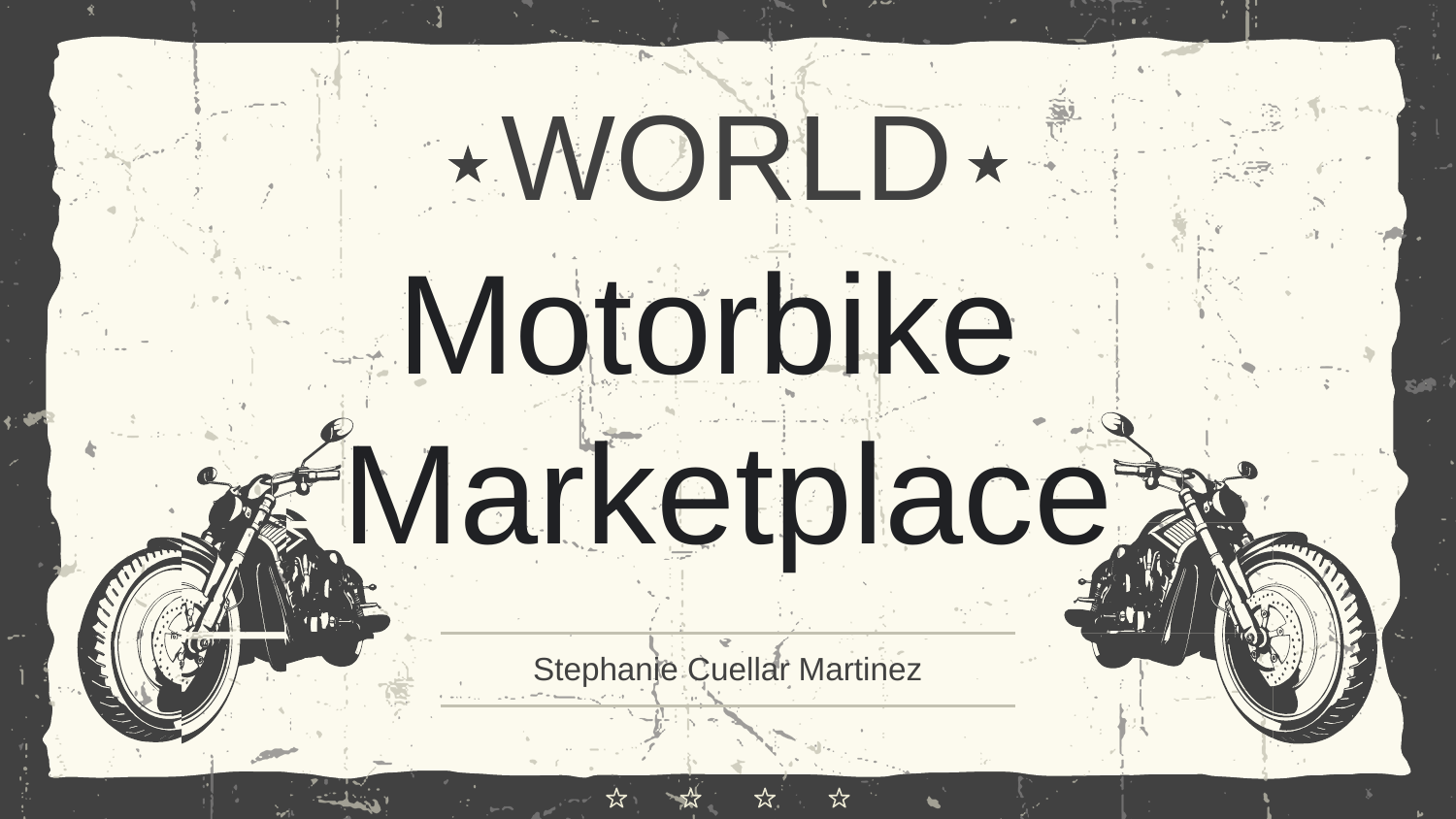

# WORLD Motorbike Marketplace

Stephanie Cuellar Martinez